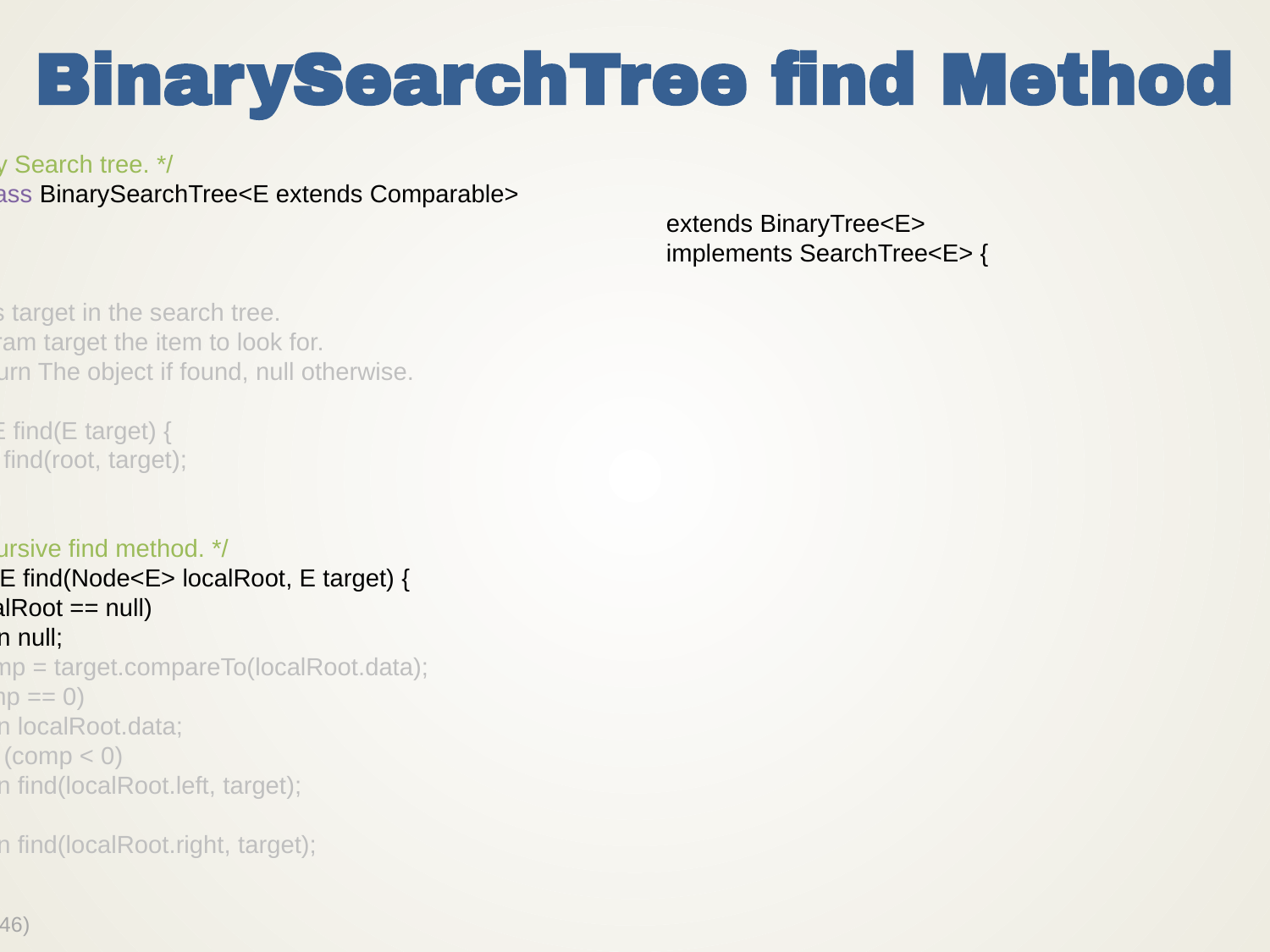

# BinarySearchTree find Method
/** Binary Search tree. */
public class BinarySearchTree<E extends Comparable>
						extends BinaryTree<E>
						implements SearchTree<E> {
  …
  /**Finds target in the search tree.
   * @param target the item to look for.
   * @return The object if found, null otherwise.
   */
  public E find(E target) {
    return find(root, target);
  }

  /** Recursive find method. */
  private E find(Node<E> localRoot, E target) {
    if (localRoot == null)
      return null;
    int comp = target.compareTo(localRoot.data);
    if (comp == 0)
      return localRoot.data;
    else if (comp < 0)
      return find(localRoot.left, target);
    else
      return find(localRoot.right, target);
  }
  …
}